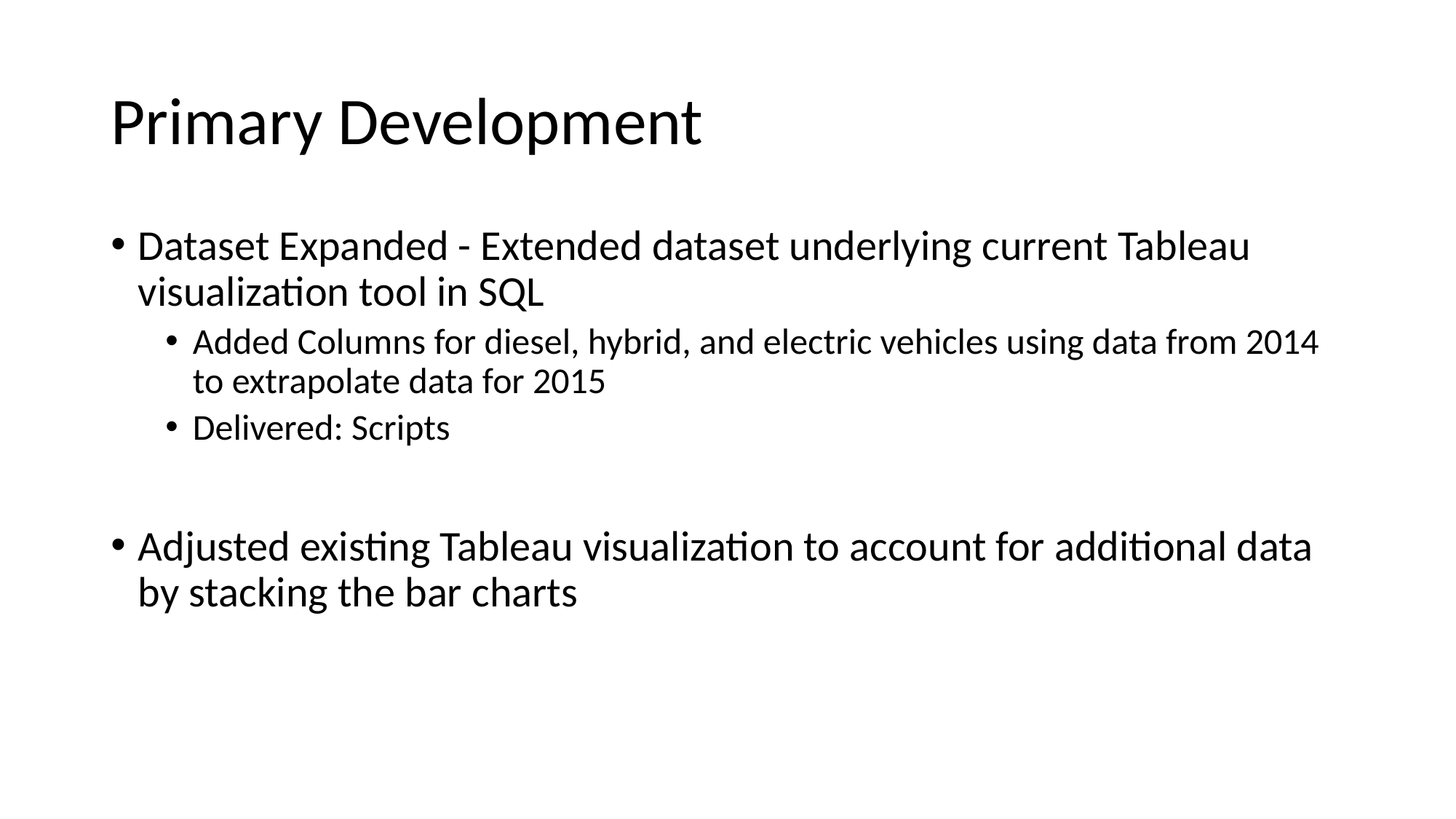

# Primary Development
Dataset Expanded - Extended dataset underlying current Tableau visualization tool in SQL
Added Columns for diesel, hybrid, and electric vehicles using data from 2014 to extrapolate data for 2015
Delivered: Scripts

Adjusted existing Tableau visualization to account for additional data by stacking the bar charts